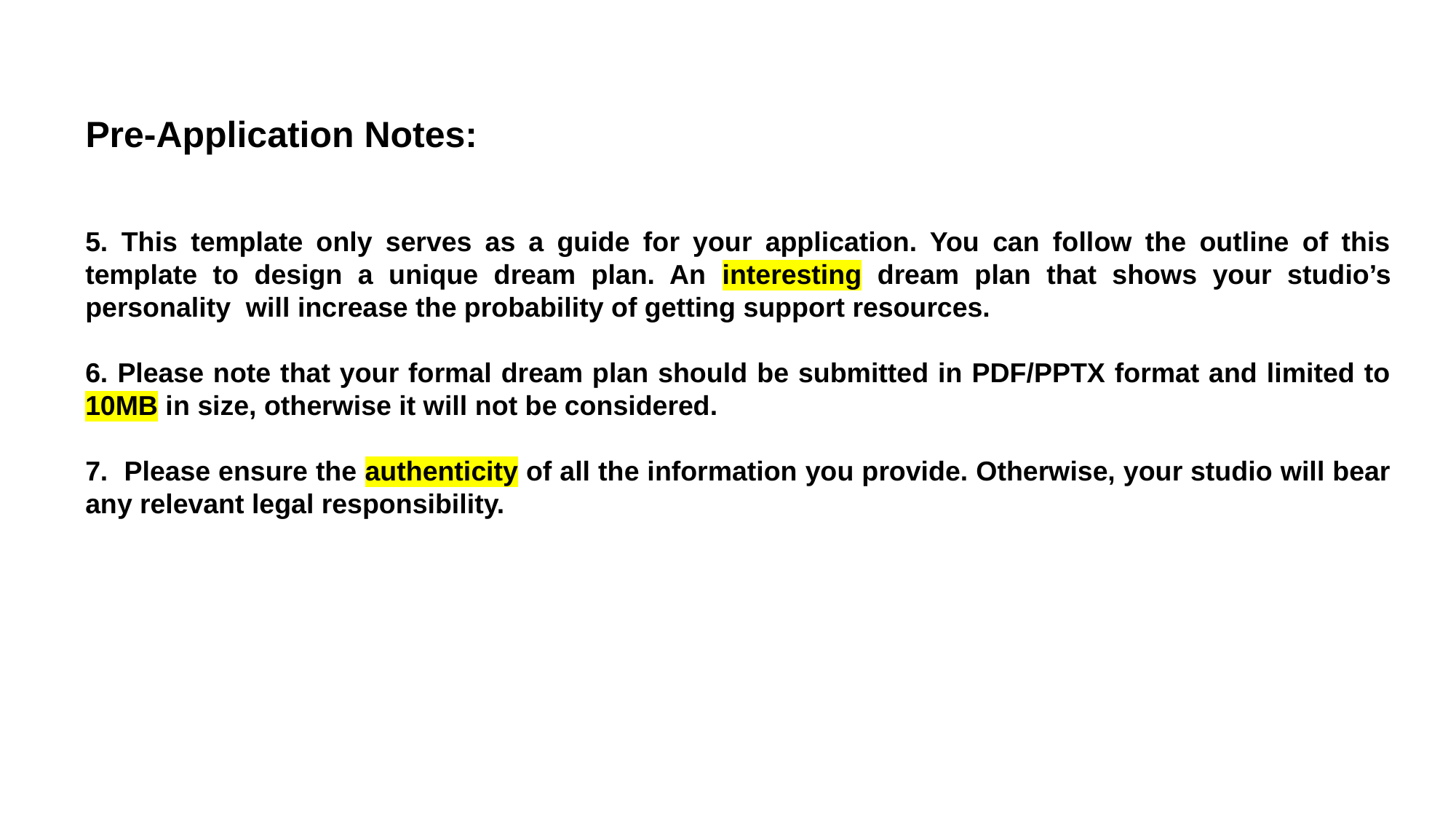

Pre-Application Notes:
5. This template only serves as a guide for your application. You can follow the outline of this template to design a unique dream plan. An interesting dream plan that shows your studio’s personality  will increase the probability of getting support resources.

6. Please note that your formal dream plan should be submitted in PDF/PPTX format and limited to 10MB in size, otherwise it will not be considered.

7.  Please ensure the authenticity of all the information you provide. Otherwise, your studio will bear any relevant legal responsibility.